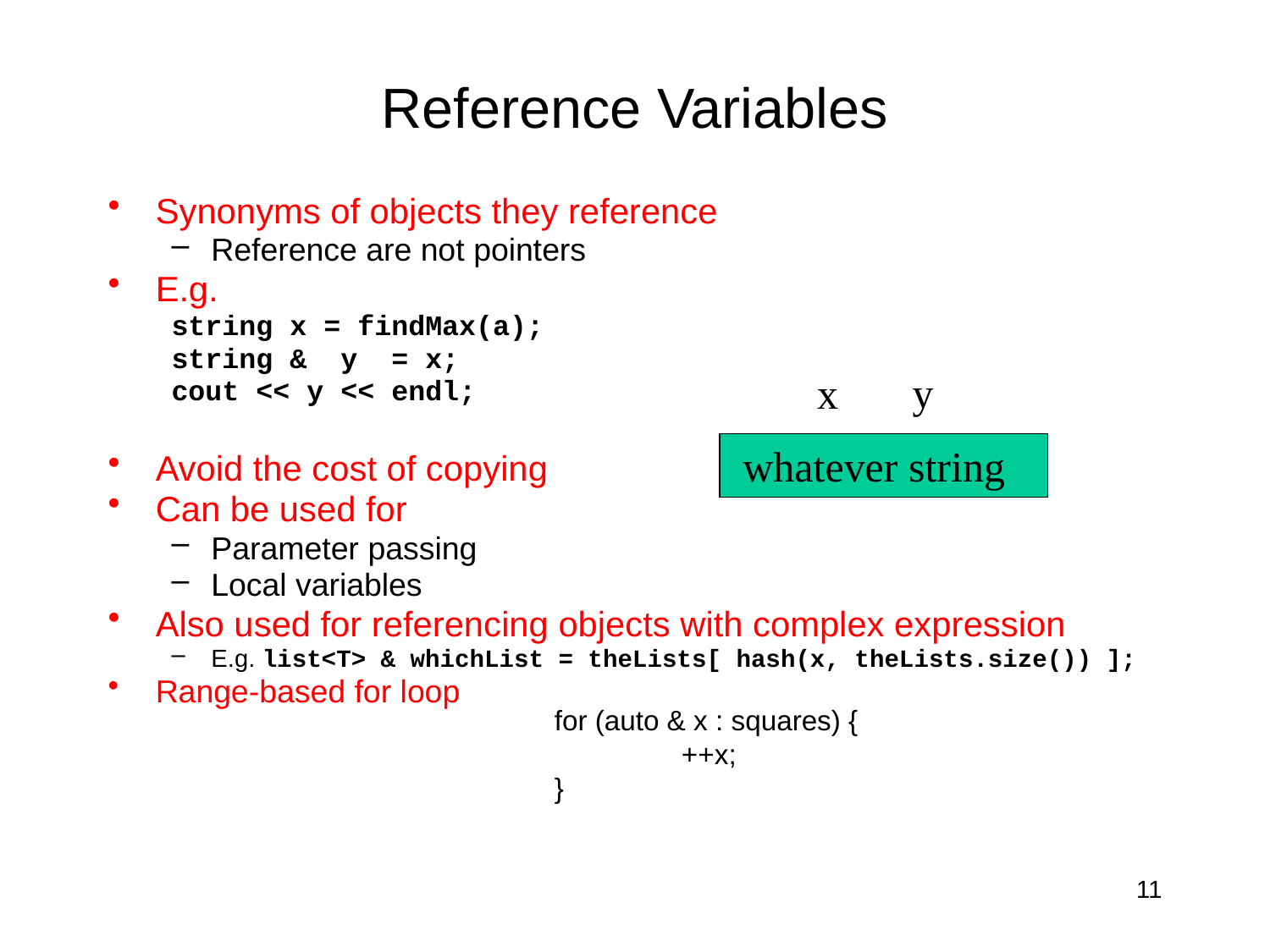

# Reference Variables
Synonyms of objects they reference
Reference are not pointers
E.g.
string x = findMax(a);
string &  y  = x;
cout << y << endl;

Avoid the cost of copying
Can be used for
Parameter passing
Local variables
Also used for referencing objects with complex expression
E.g. list<T> & whichList = theLists[ hash(x, theLists.size()) ];
Range-based for loop
y
x

whatever string
for (auto & x : squares) {
	++x;
}
11